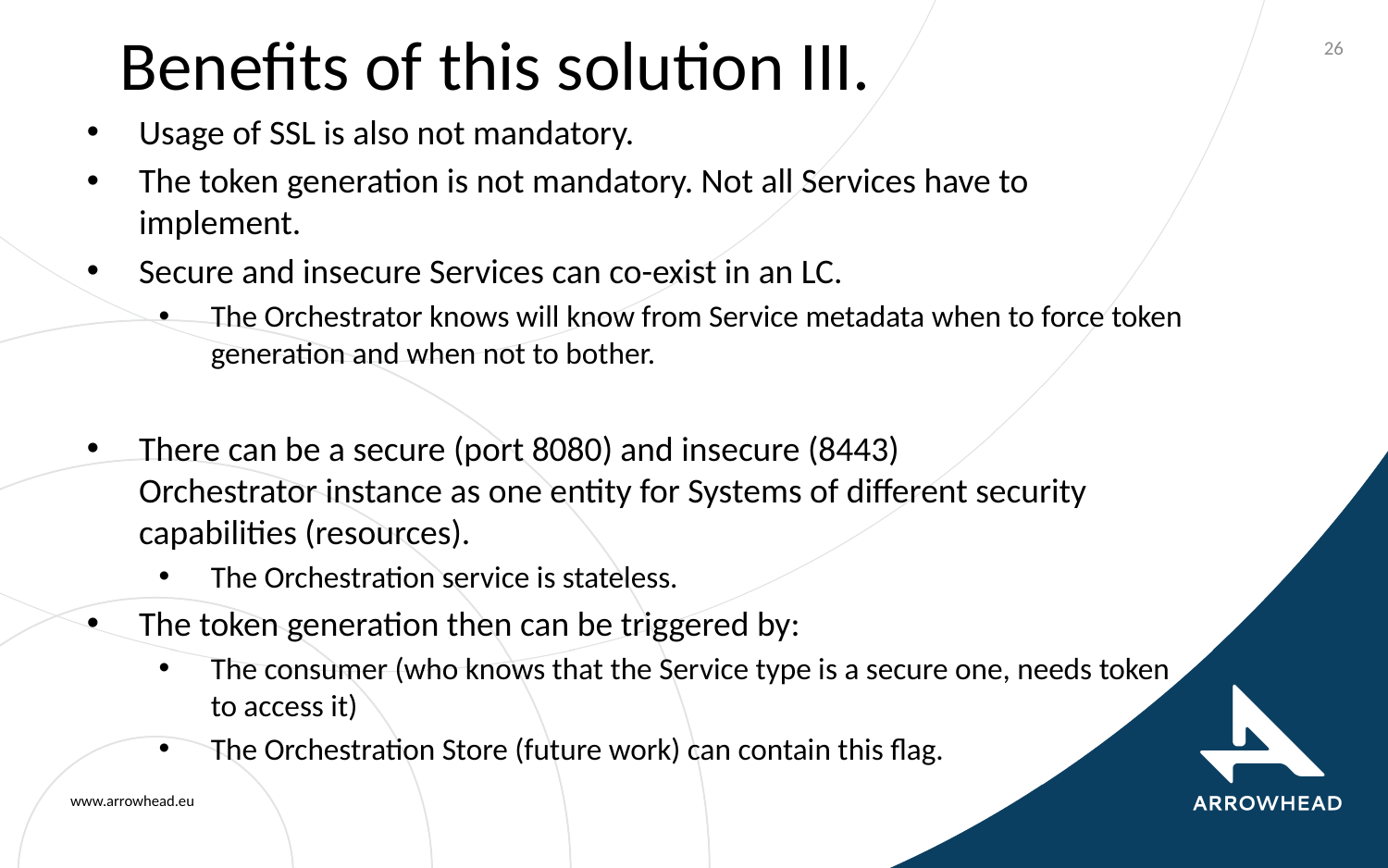

Benefits of this solution III.
26
Usage of SSL is also not mandatory.
The token generation is not mandatory. Not all Services have to implement.
Secure and insecure Services can co-exist in an LC.
The Orchestrator knows will know from Service metadata when to force token generation and when not to bother.

There can be a secure (port 8080) and insecure (8443)
Orchestrator instance as one entity for Systems of different security capabilities (resources).
The Orchestration service is stateless.
The token generation then can be triggered by:
The consumer (who knows that the Service type is a secure one, needs token to access it)
The Orchestration Store (future work) can contain this flag.